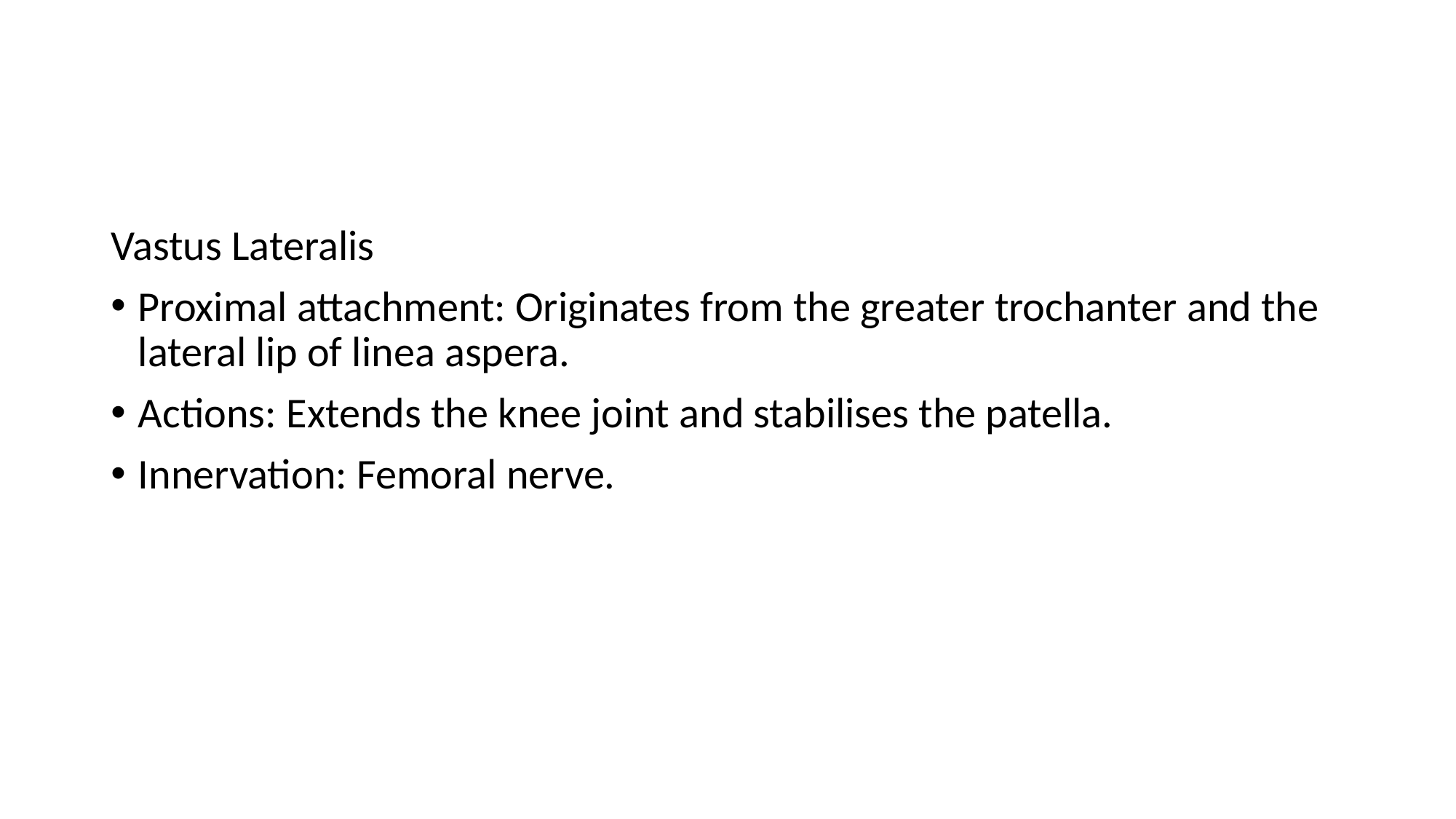

#
Vastus Lateralis
Proximal attachment: Originates from the greater trochanter and the lateral lip of linea aspera.
Actions: Extends the knee joint and stabilises the patella.
Innervation: Femoral nerve.